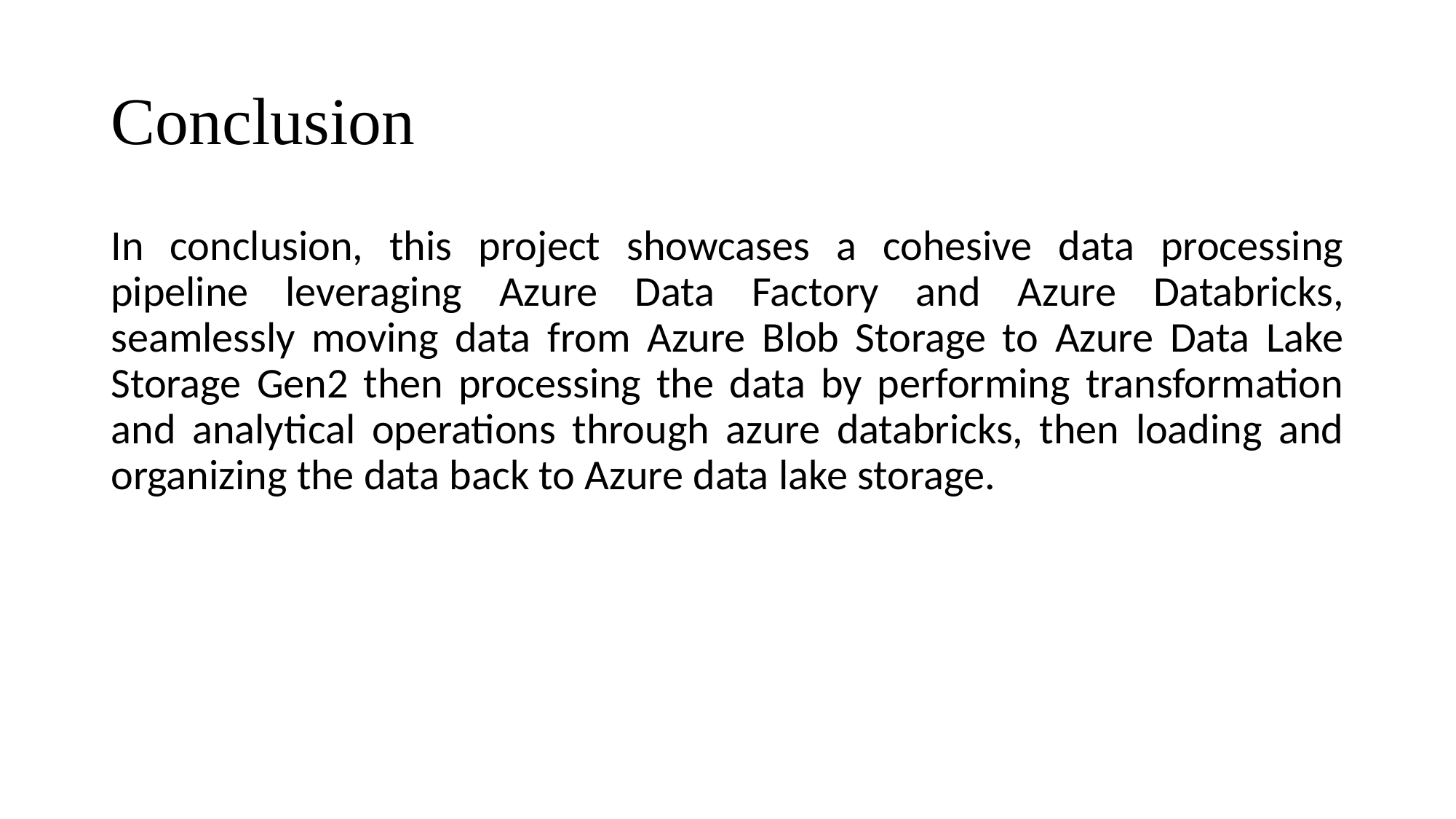

# Conclusion
In conclusion, this project showcases a cohesive data processing pipeline leveraging Azure Data Factory and Azure Databricks, seamlessly moving data from Azure Blob Storage to Azure Data Lake Storage Gen2 then processing the data by performing transformation and analytical operations through azure databricks, then loading and organizing the data back to Azure data lake storage.